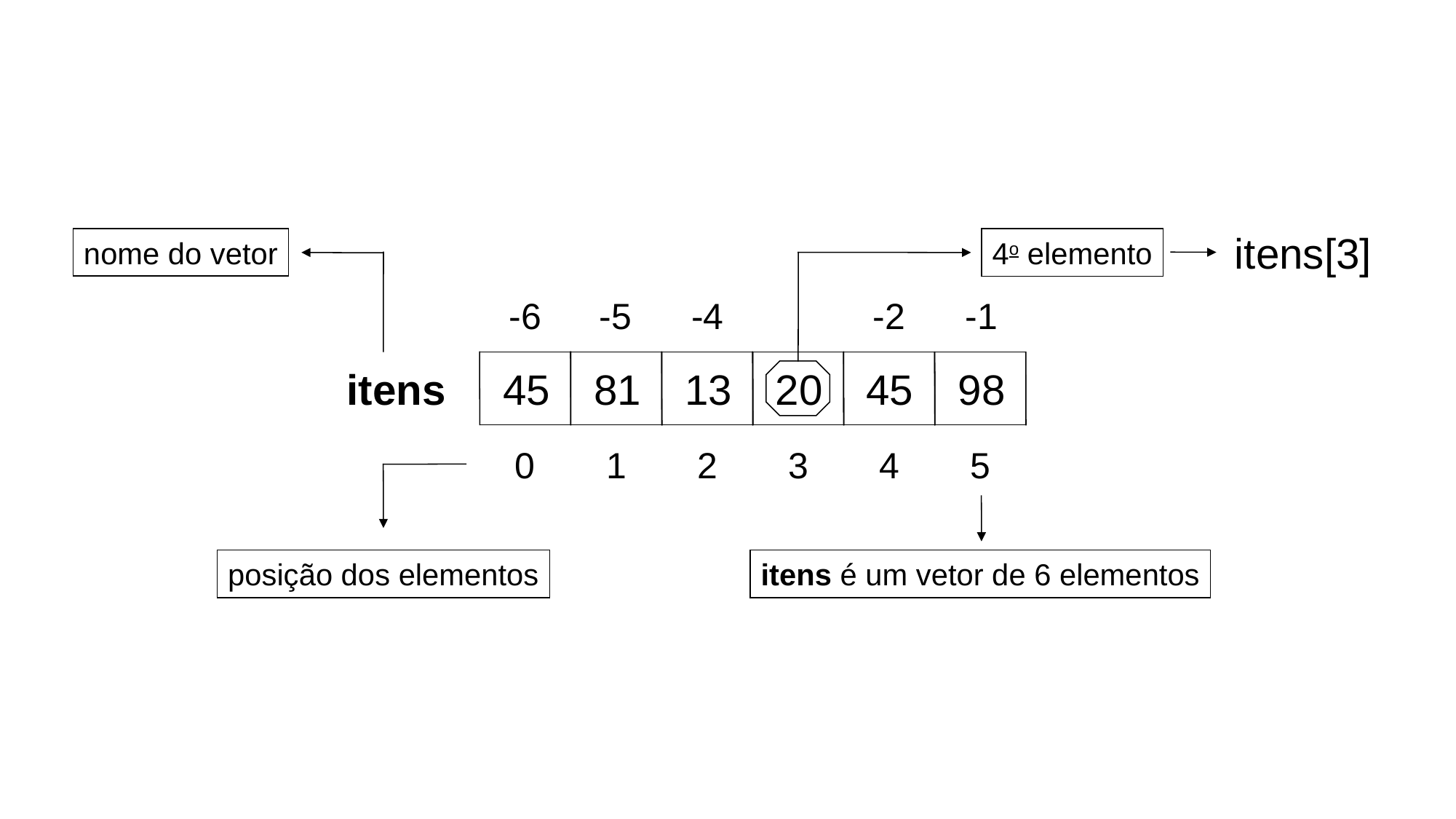

itens[3]
nome do vetor
4o elemento

-6
-5
-4
-2
-1

45
20
81
45
itens
13
98

1
3
2
4
0
5

posição dos elementos
itens é um vetor de 6 elementos